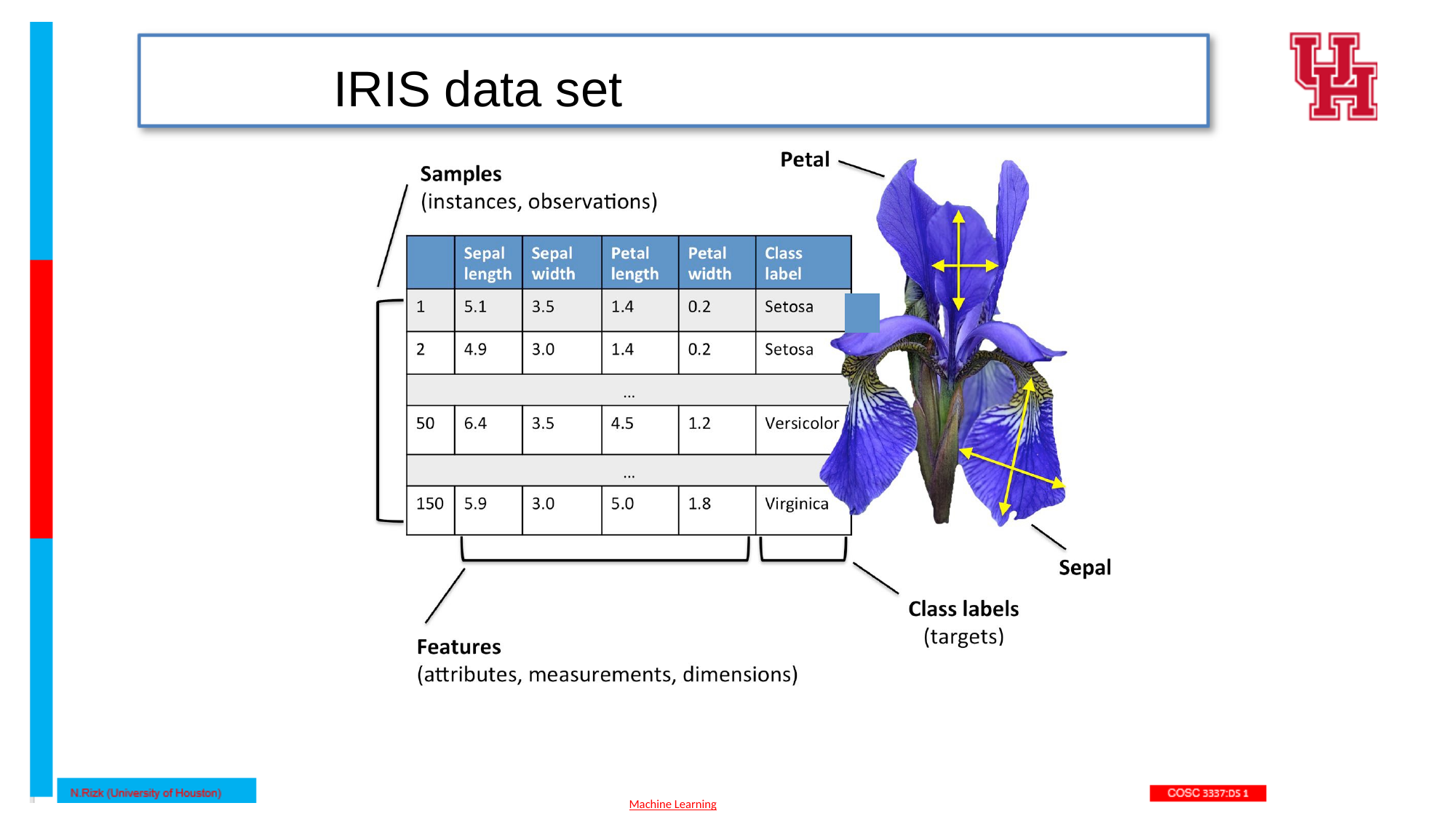

IRIS data set
# Data Representation

Machine Learning